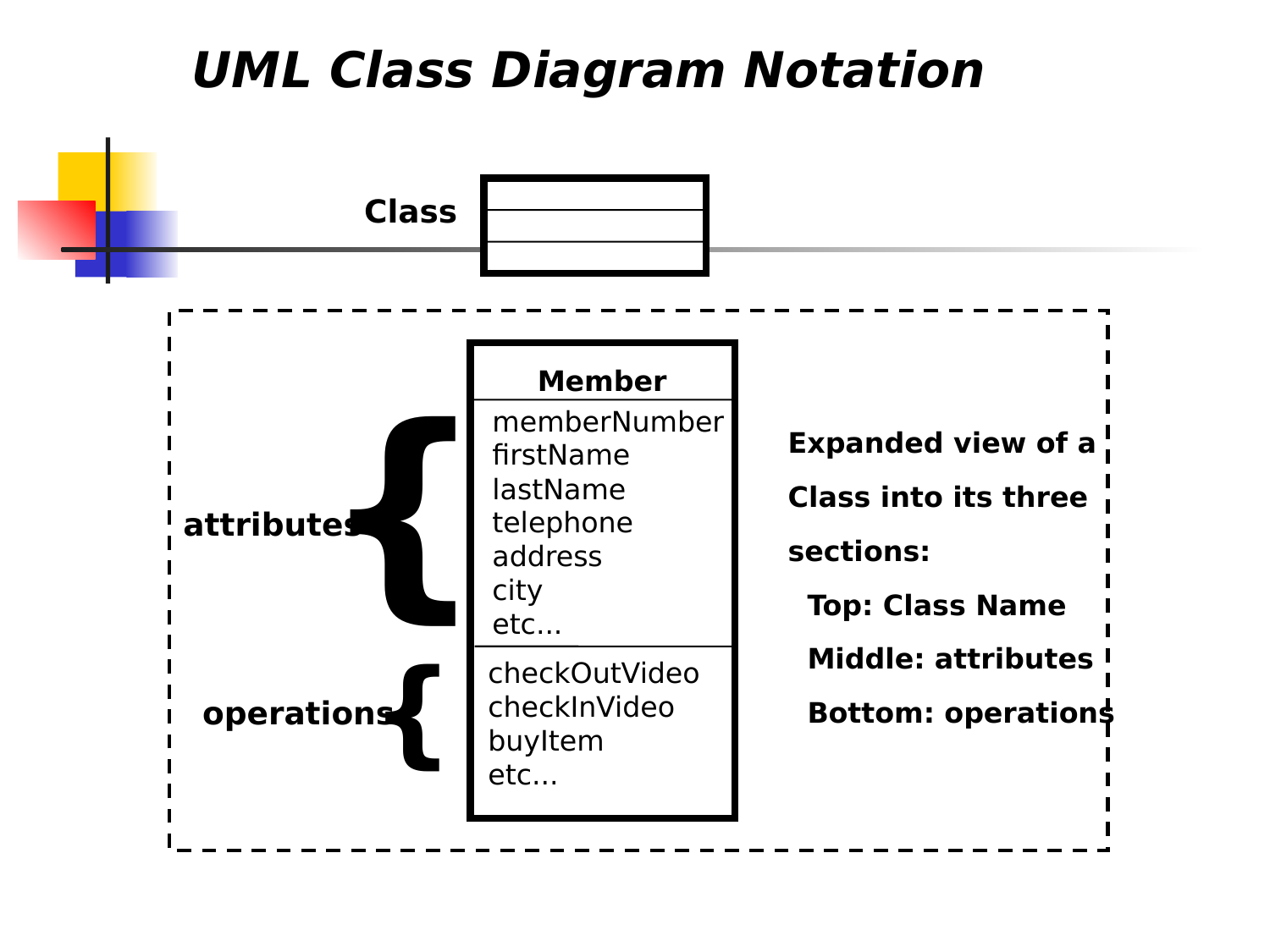

UML Class Diagram Notation

Class

{
Member
memberNumber
firstName
lastName
telephone
address
city
etc...
Expanded view of a
Class into its three
sections:
  Top: Class Name
  Middle: attributes
  Bottom: operations

attributes
{

checkOutVideo
checkInVideo
buyItem
etc...
operations